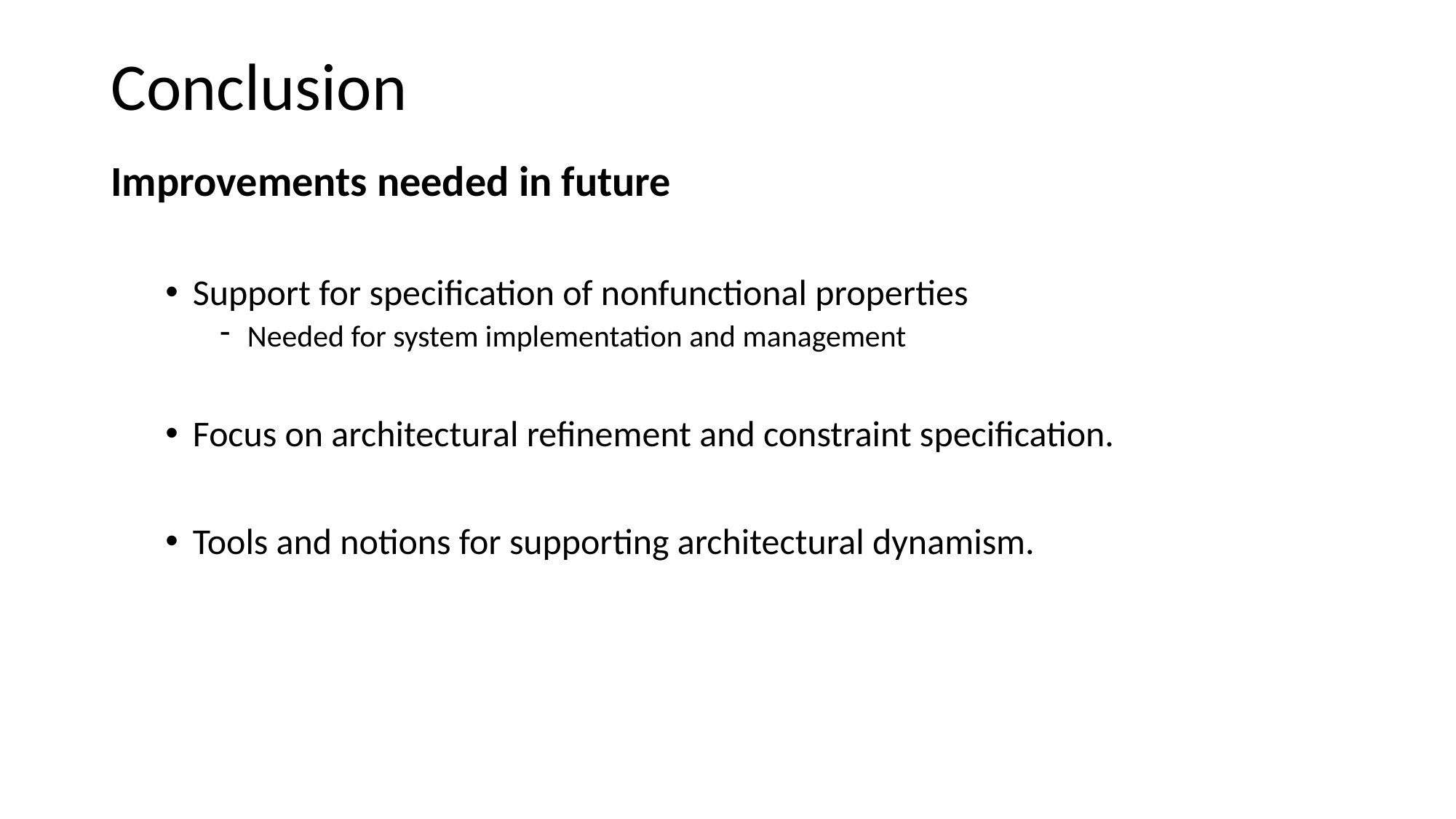

# Conclusion
Improvements needed in future

Support for specification of nonfunctional properties
Needed for system implementation and management

Focus on architectural refinement and constraint specification.

Tools and notions for supporting architectural dynamism.